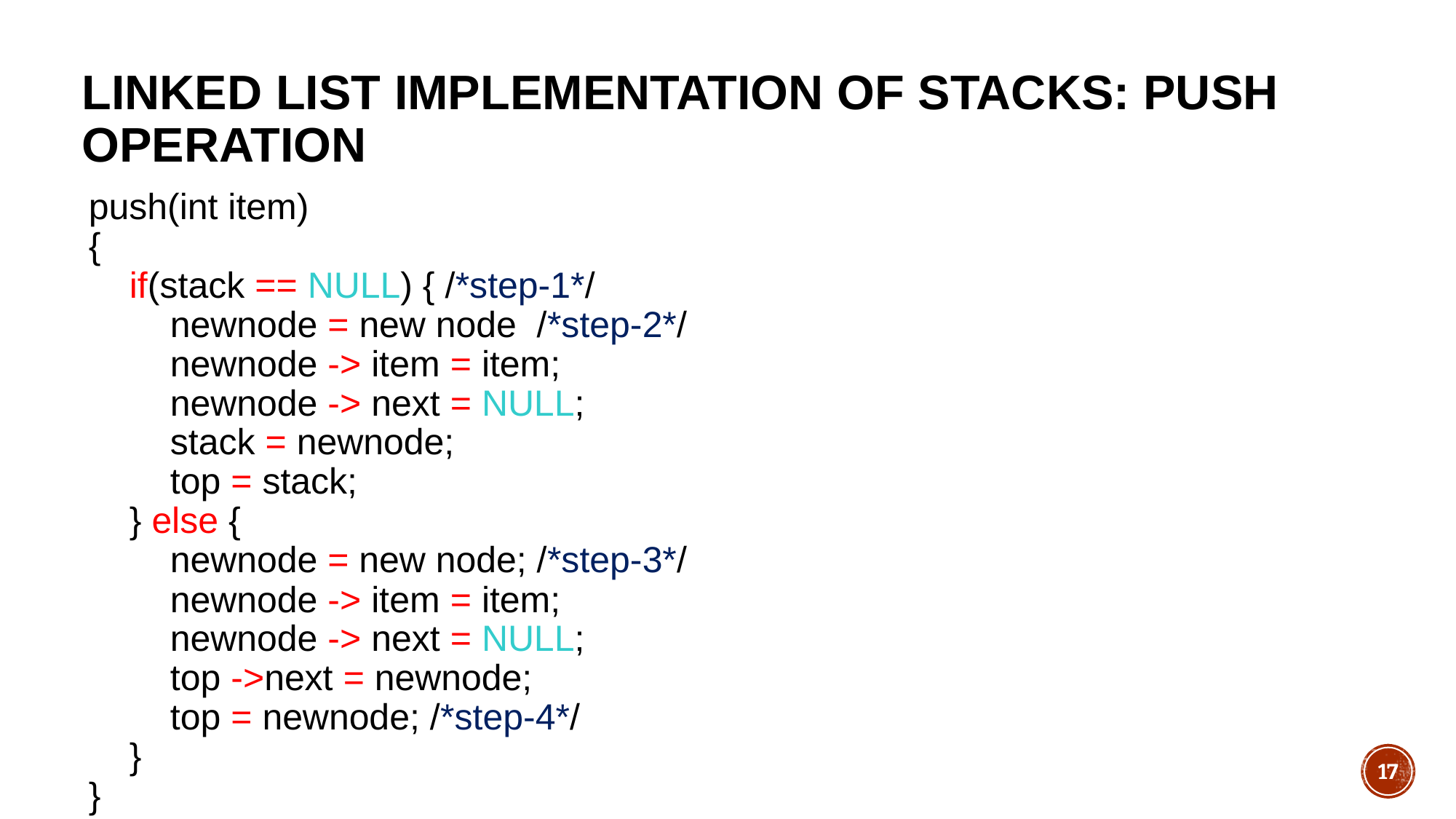

# Linked List Implementation of Stacks: PUSH operation
push(int item)
{
    if(stack == NULL) { /*step-1*/
        newnode = new node  /*step-2*/
        newnode -> item = item;
        newnode -> next = NULL;
        stack = newnode;
        top = stack;
    } else {
        newnode = new node; /*step-3*/
        newnode -> item = item;
        newnode -> next = NULL;
        top ->next = newnode;
        top = newnode; /*step-4*/
    }
}
17